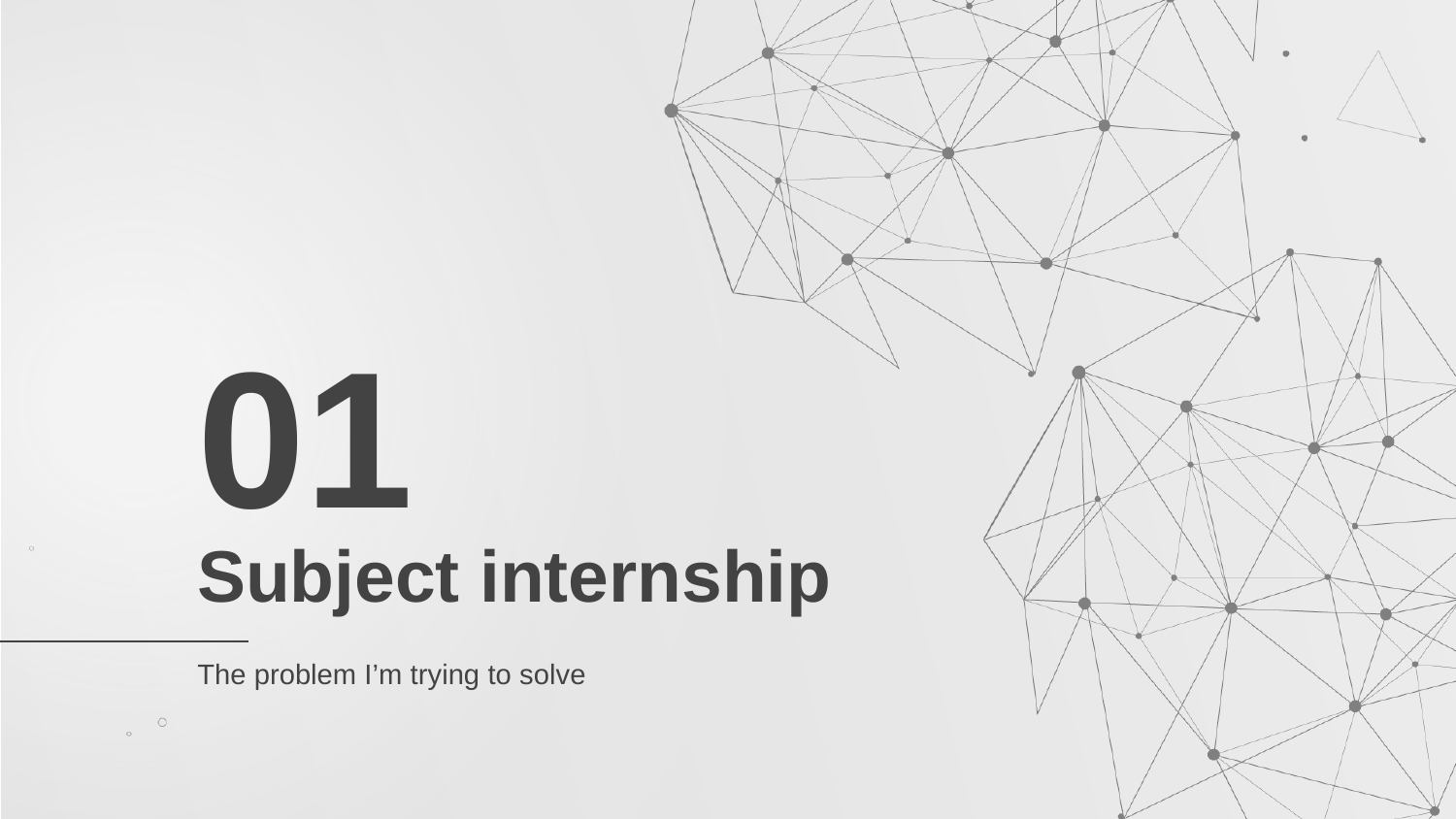

01
# Subject internship
The problem I’m trying to solve